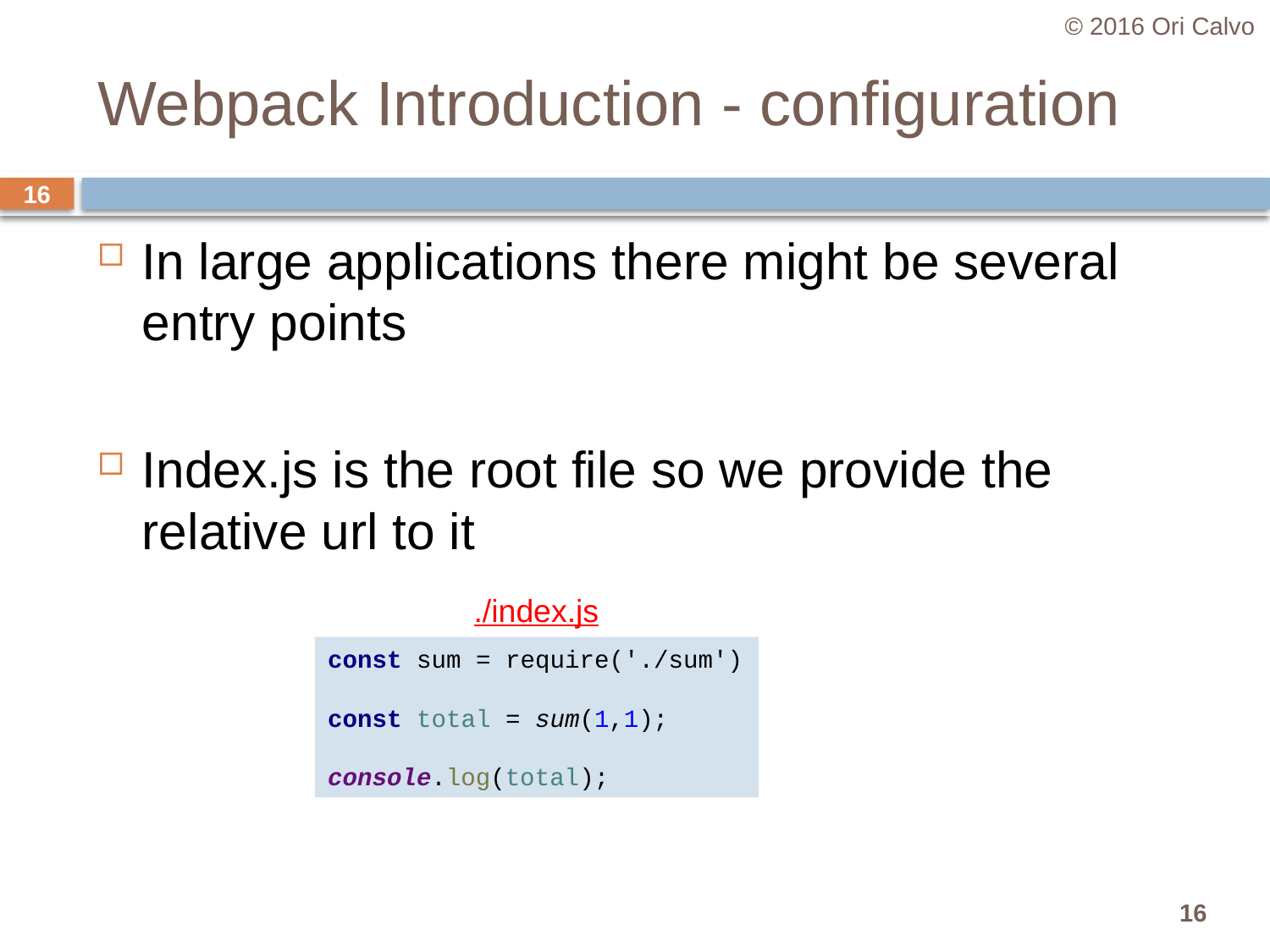

© 2016 Ori Calvo
# Webpack Introduction - configuration
16
In large applications there might be several entry points

Index.js is the root file so we provide the relative url to it

./index.js
const sum = require('./sum')
const total = sum(1,1);
console.log(total);